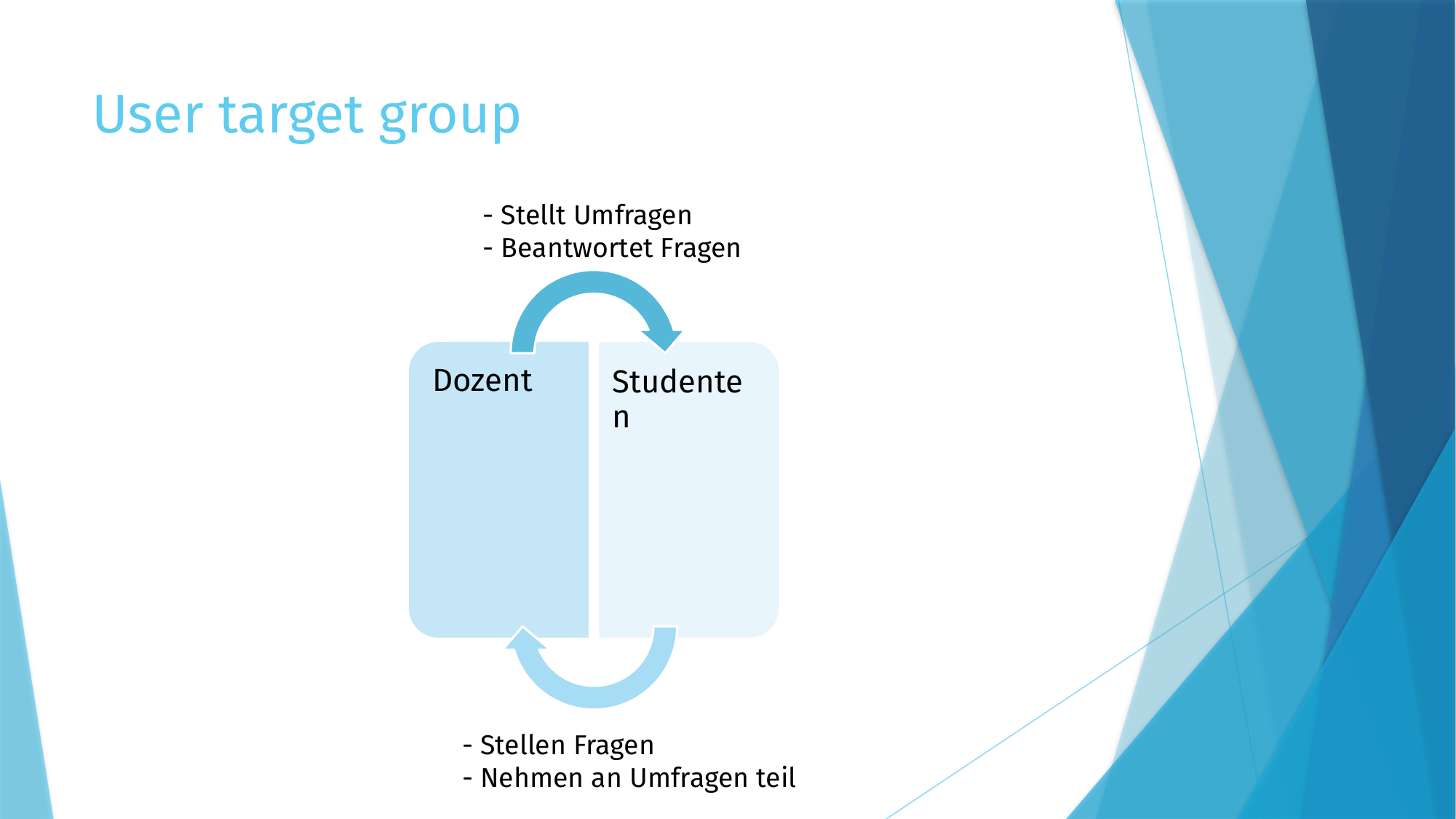

# User target group
- Stellt Umfragen
- Beantwortet Fragen
Dozent
Studenten
- Stellen Fragen
- Nehmen an Umfragen teil